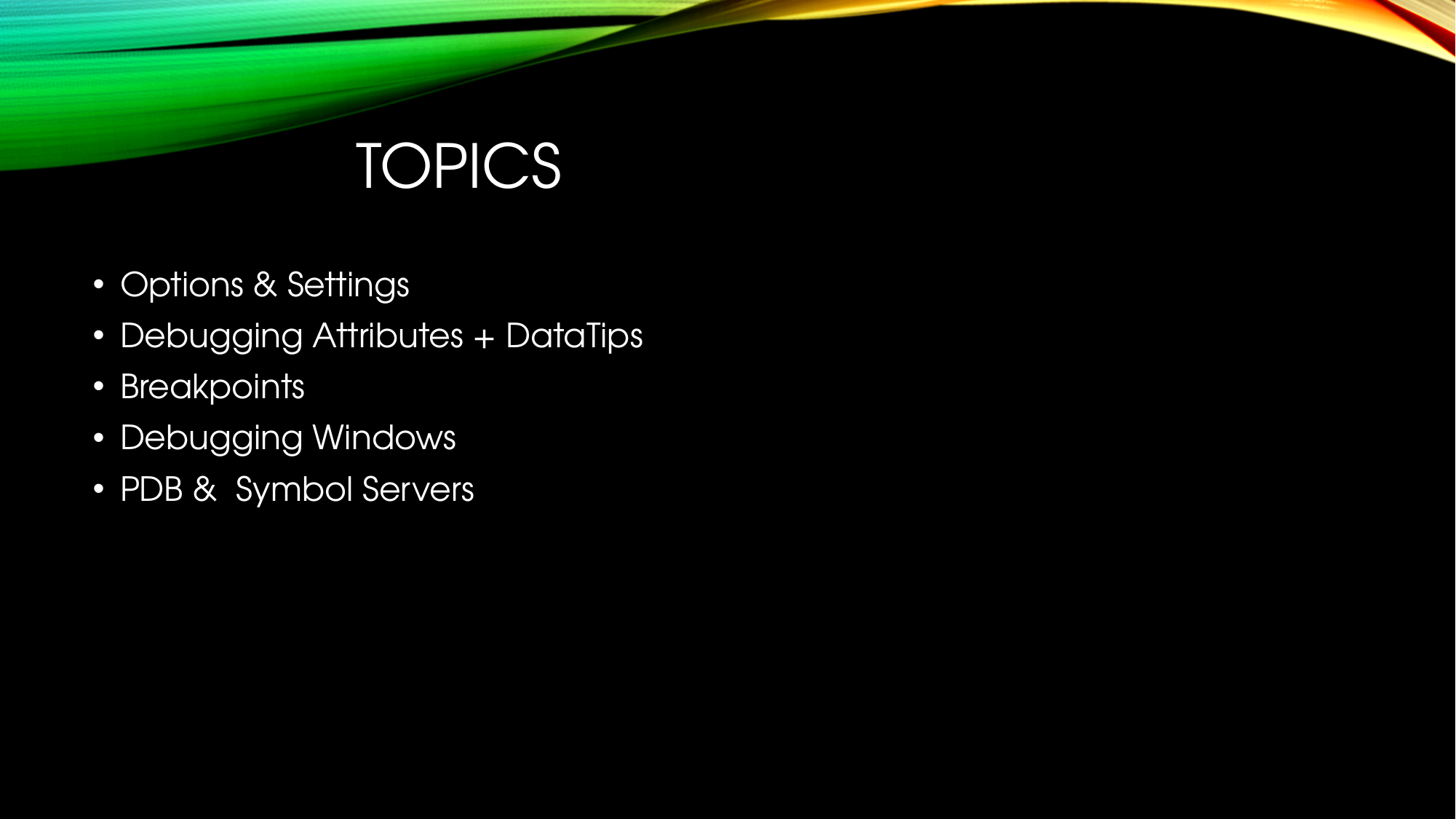

# Topics
Options & Settings
Debugging Attributes + DataTips
Breakpoints
Debugging Windows
PDB &  Symbol Servers